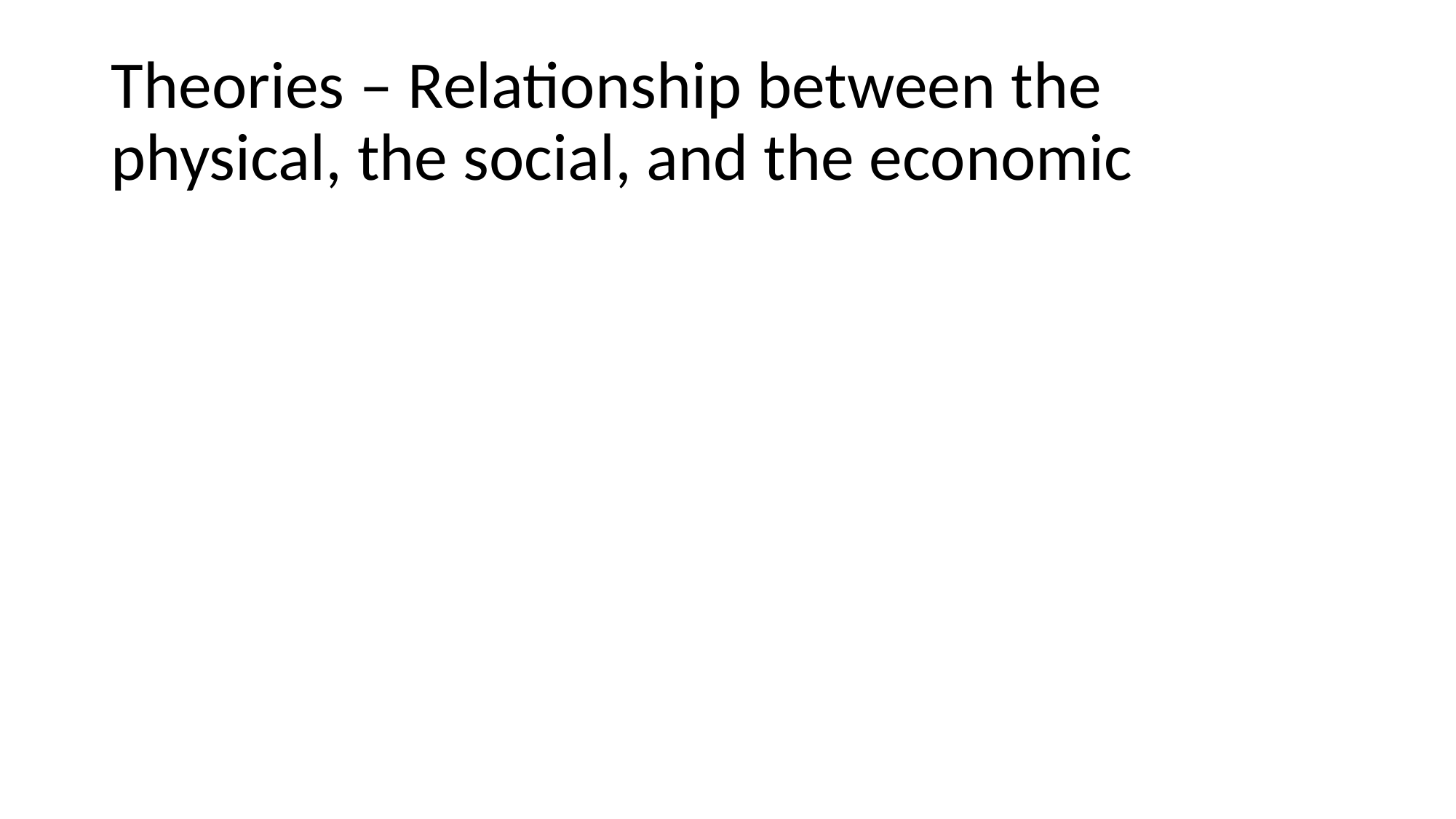

# Theories – Relationship between the physical, the social, and the economic